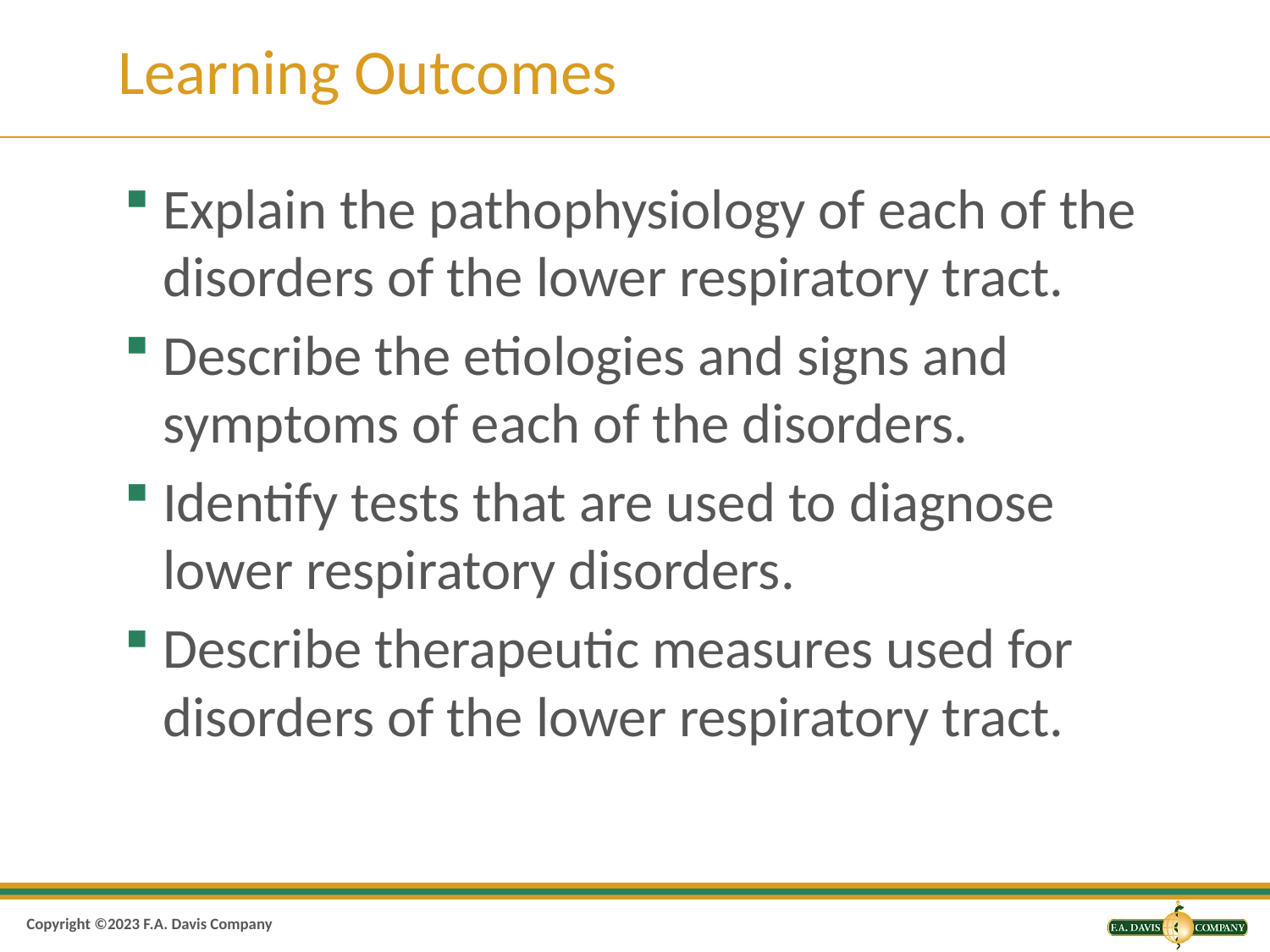

# Learning Outcomes
Explain the pathophysiology of each of the disorders of the lower respiratory tract.
Describe the etiologies and signs and symptoms of each of the disorders.
Identify tests that are used to diagnose lower respiratory disorders.
Describe therapeutic measures used for disorders of the lower respiratory tract.